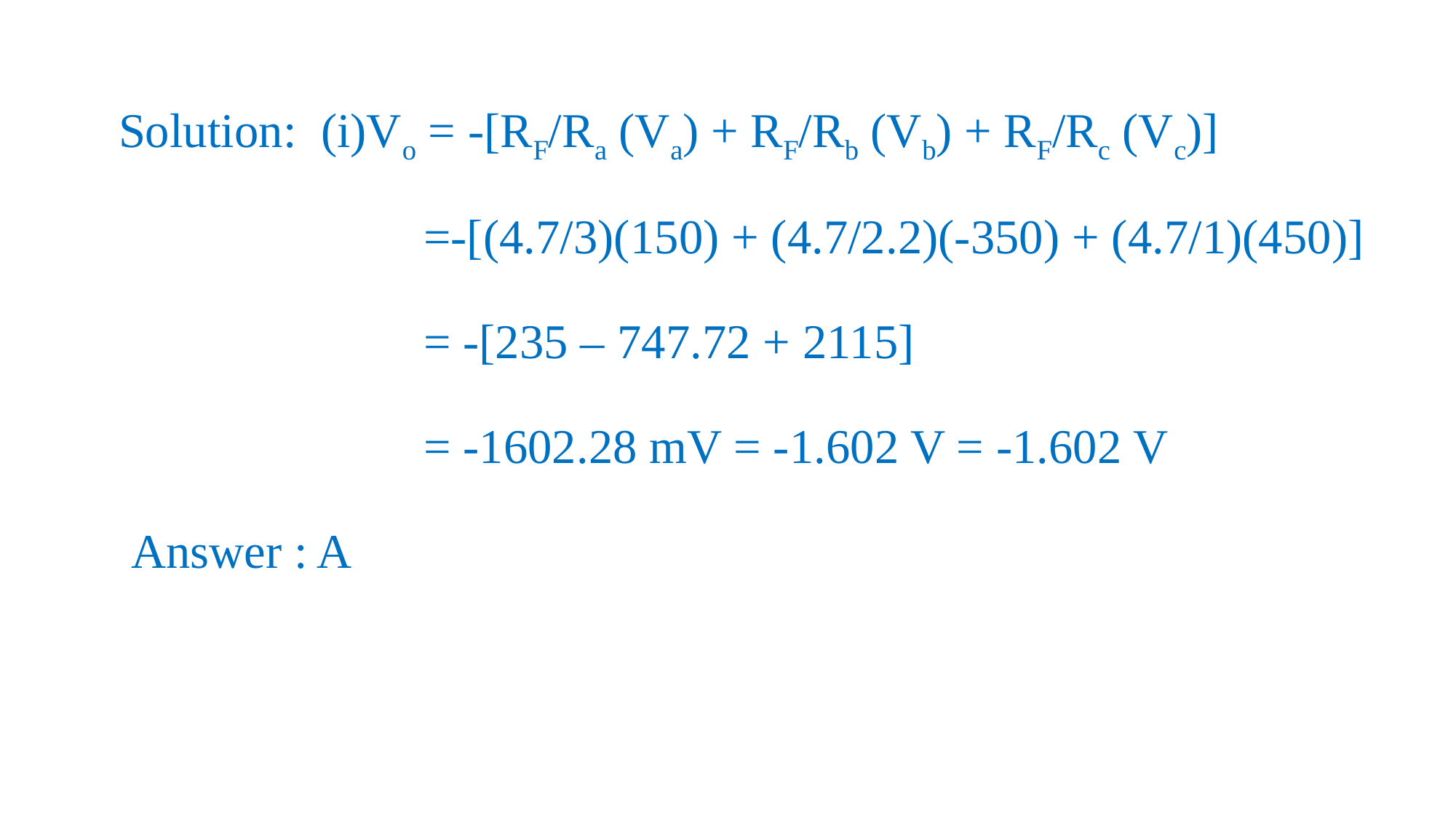

Solution:  (i)Vo = -[RF/Ra (Va) + RF/Rb (Vb) + RF/Rc (Vc)]

                         =-[(4.7/3)(150) + (4.7/2.2)(-350) + (4.7/1)(450)]

                         = -[235 – 747.72 + 2115]

                         = -1602.28 mV = -1.602 V = -1.602 V

 Answer : A